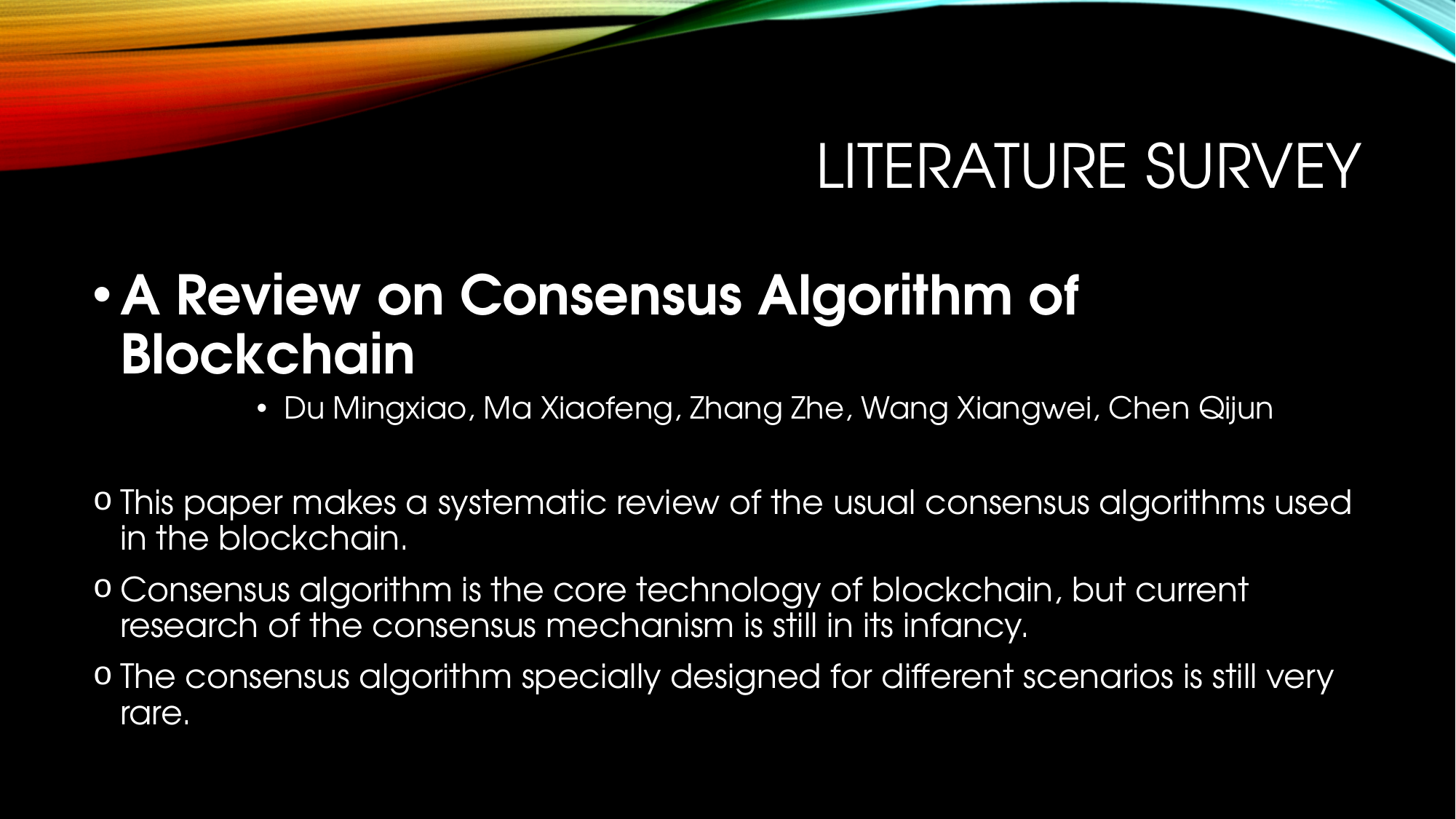

# Literature survey
A Review on Consensus Algorithm of Blockchain
Du Mingxiao, Ma Xiaofeng, Zhang Zhe, Wang Xiangwei, Chen Qijun

This paper makes a systematic review of the usual consensus algorithms used in the blockchain.
Consensus algorithm is the core technology of blockchain, but current research of the consensus mechanism is still in its infancy.
The consensus algorithm specially designed for different scenarios is still very rare.